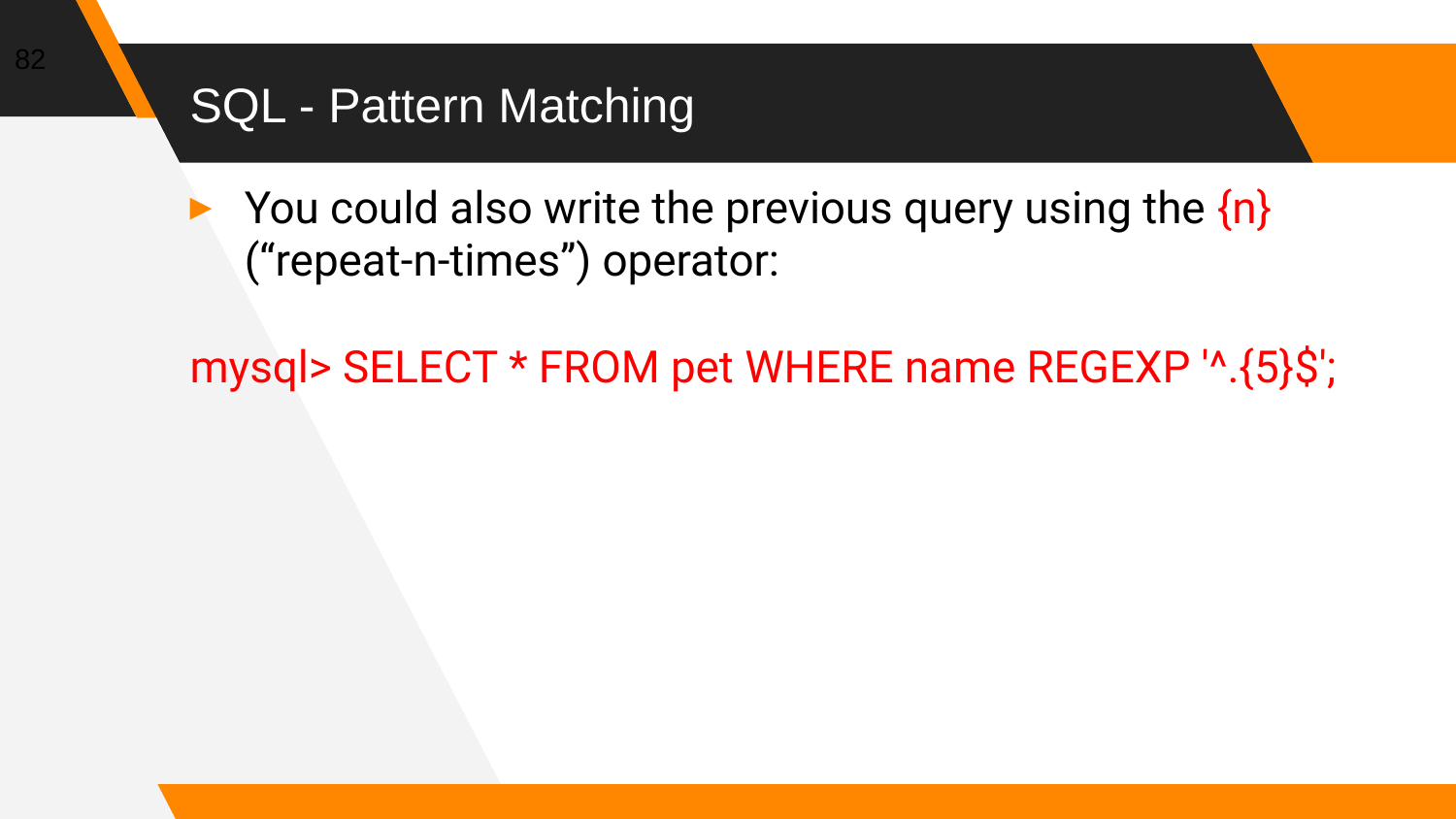

82
# SQL - Pattern Matching
You could also write the previous query using the {n} (“repeat-n-times”) operator:

mysql> SELECT * FROM pet WHERE name REGEXP '^.{5}$';